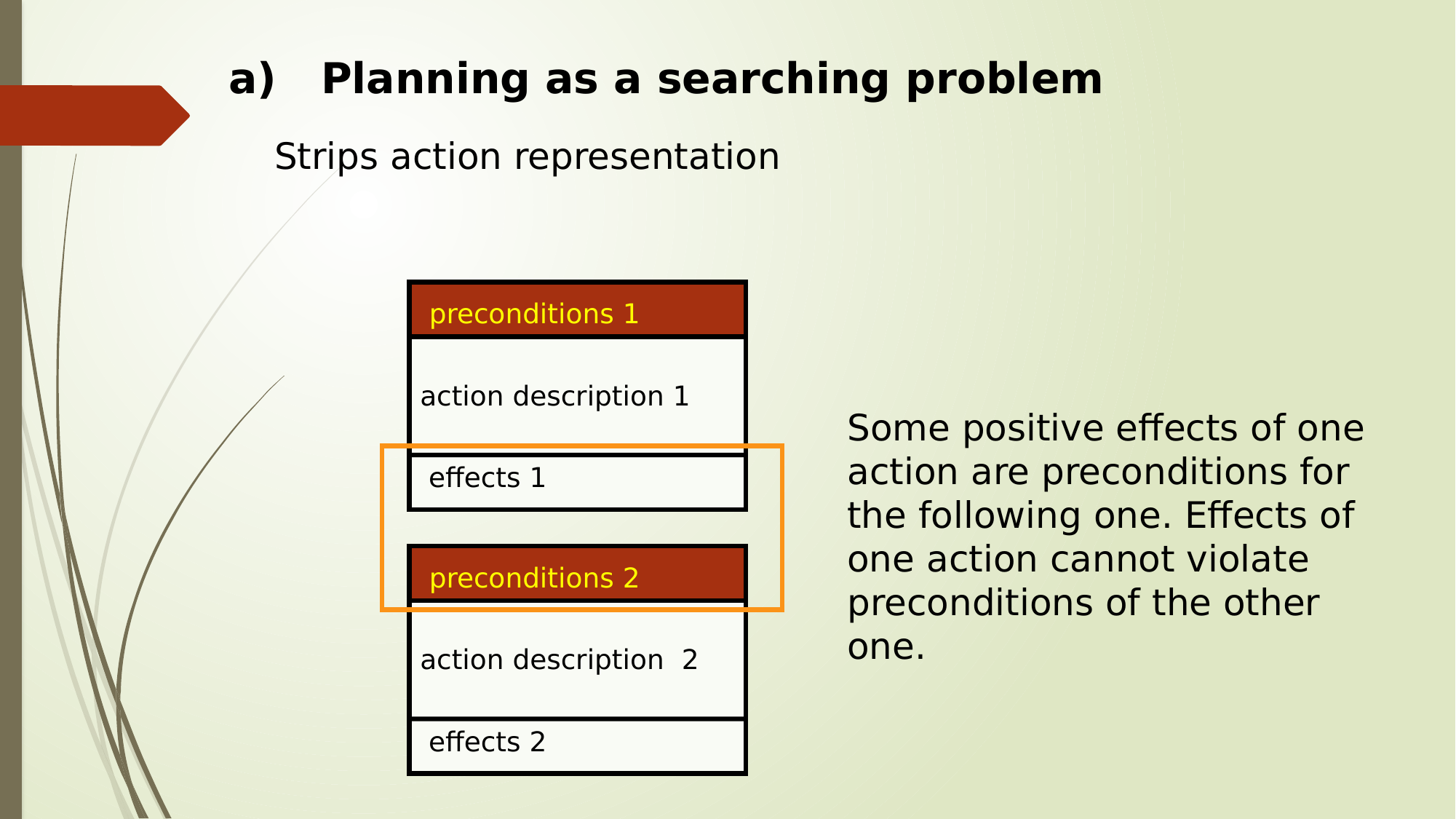

a)   Planning as a searching problem
Strips action representation

preconditions 1
action description 1
 effects 1
Some positive effects of one action are preconditions for the following one. Effects of one action cannot violate preconditions of the other one.

preconditions 2
action description  2
 effects 2